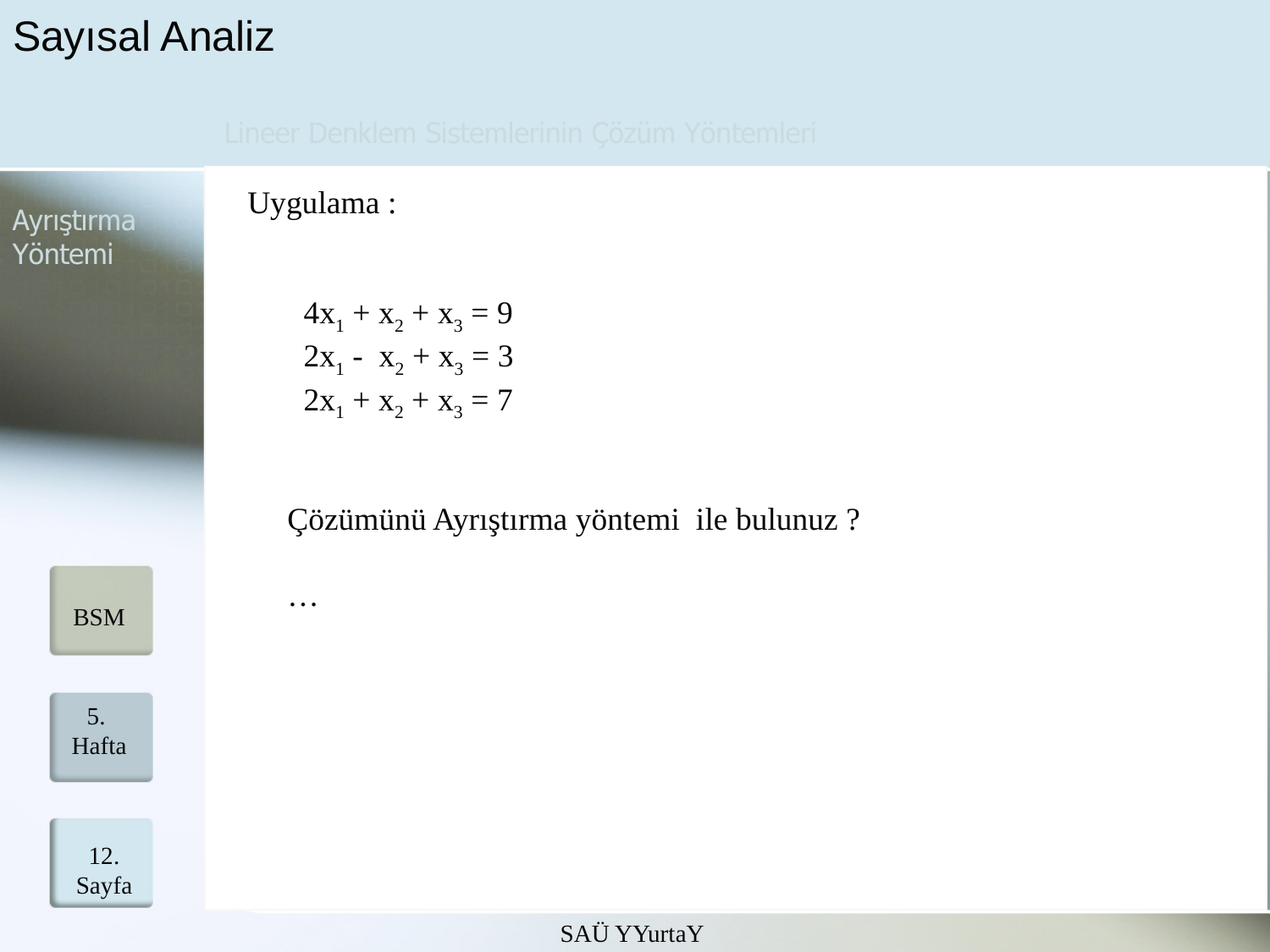

Sayısal Analiz
Lineer Denklem Sistemlerinin Çözüm Yöntemleri

Uygulama :
Ayrıştırma
Yöntemi
  4x1 + x2 + x3 = 9
  2x1 -  x2 + x3 = 3
  2x1 + x2 + x3 = 7

Çözümünü Ayrıştırma yöntemi  ile bulunuz ?

…
BSM
5.  Hafta
12.
Sayfa
SAÜ YYurtaY